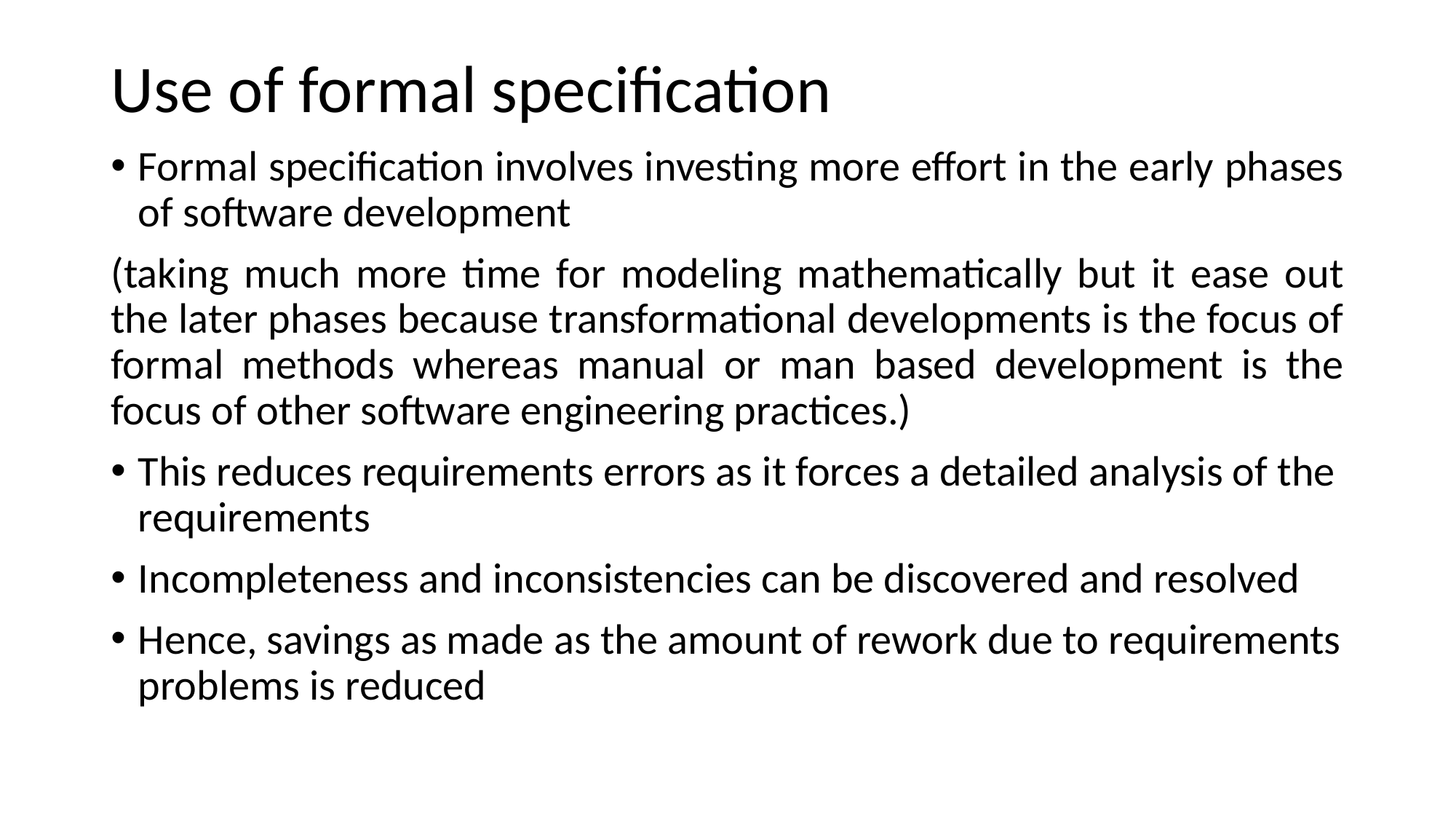

# Use of formal specification
Formal specification involves investing more effort in the early phases of software development
(taking much more time for modeling mathematically but it ease out the later phases because transformational developments is the focus of formal methods whereas manual or man based development is the focus of other software engineering practices.)
This reduces requirements errors as it forces a detailed analysis of the requirements
Incompleteness and inconsistencies can be discovered and resolved
Hence, savings as made as the amount of rework due to requirements problems is reduced